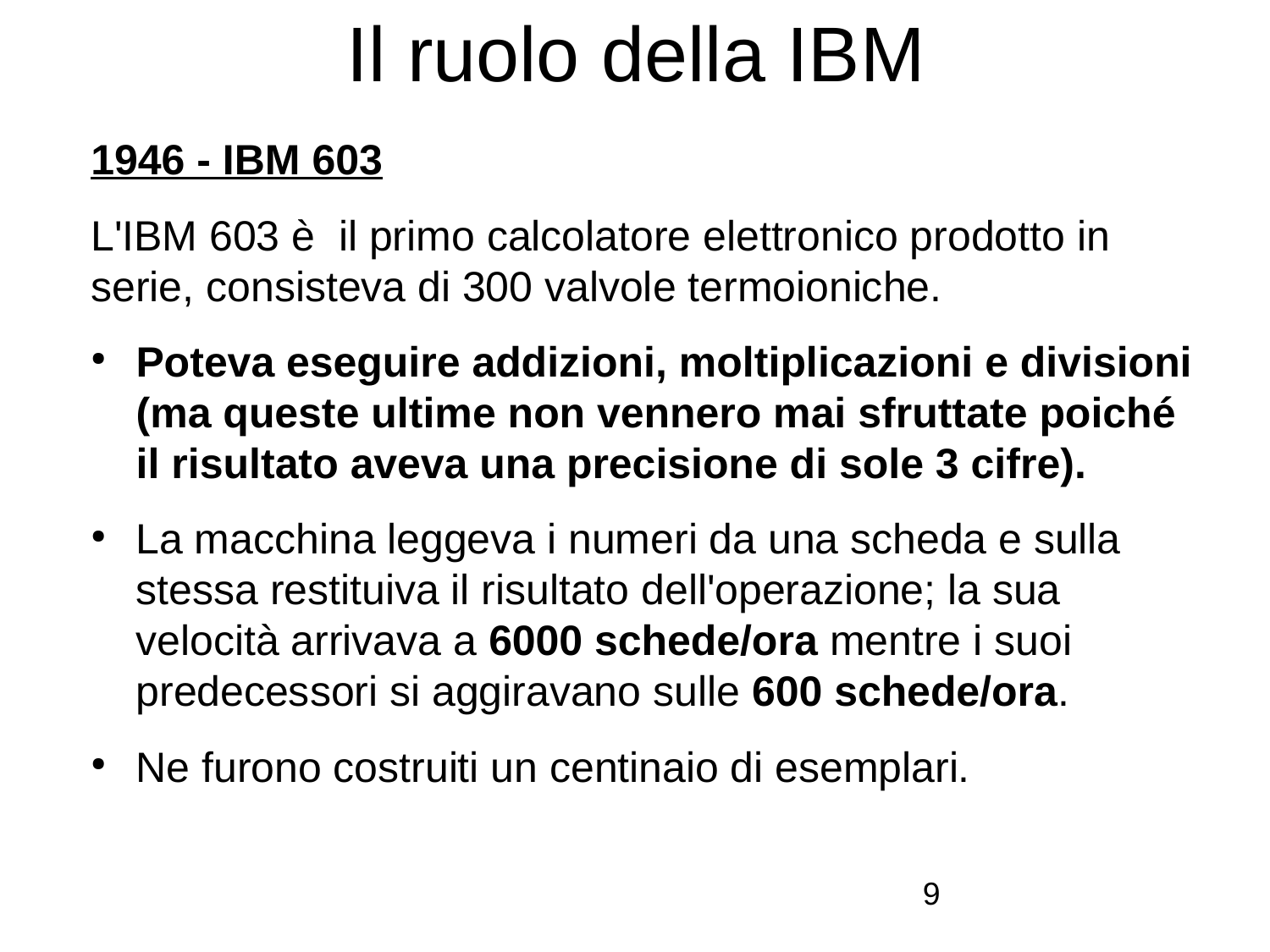

# Il ruolo della IBM
1946 - IBM 603
L'IBM 603 è  il primo calcolatore elettronico prodotto in serie, consisteva di 300 valvole termoioniche.
Poteva eseguire addizioni, moltiplicazioni e divisioni (ma queste ultime non vennero mai sfruttate poiché il risultato aveva una precisione di sole 3 cifre).
La macchina leggeva i numeri da una scheda e sulla stessa restituiva il risultato dell'operazione; la sua velocità arrivava a 6000 schede/ora mentre i suoi predecessori si aggiravano sulle 600 schede/ora.
Ne furono costruiti un centinaio di esemplari.

9